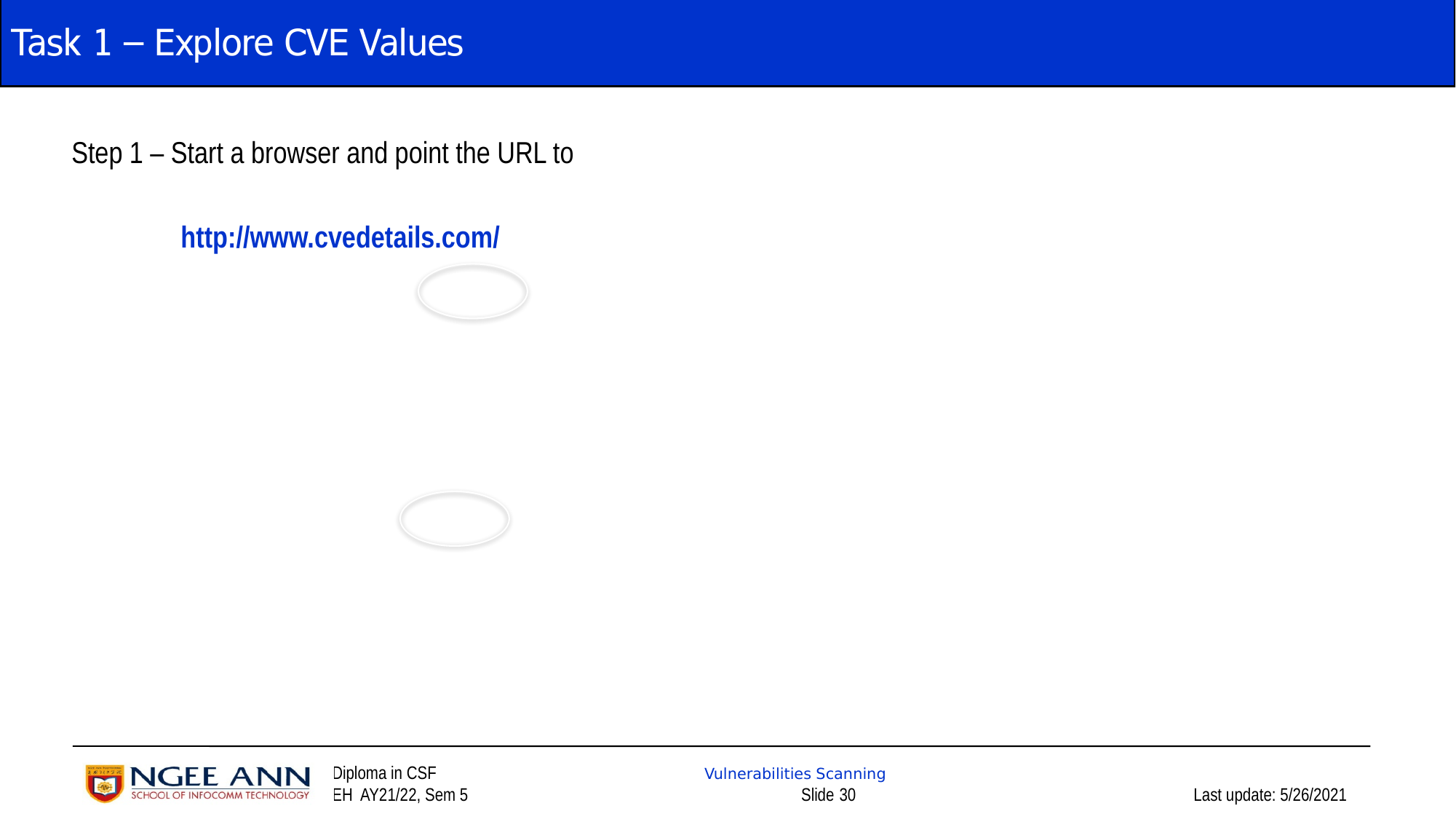

# Task 1 – Explore CVE Values
Step 1 – Start a browser and point the URL to

	http://www.cvedetails.com/